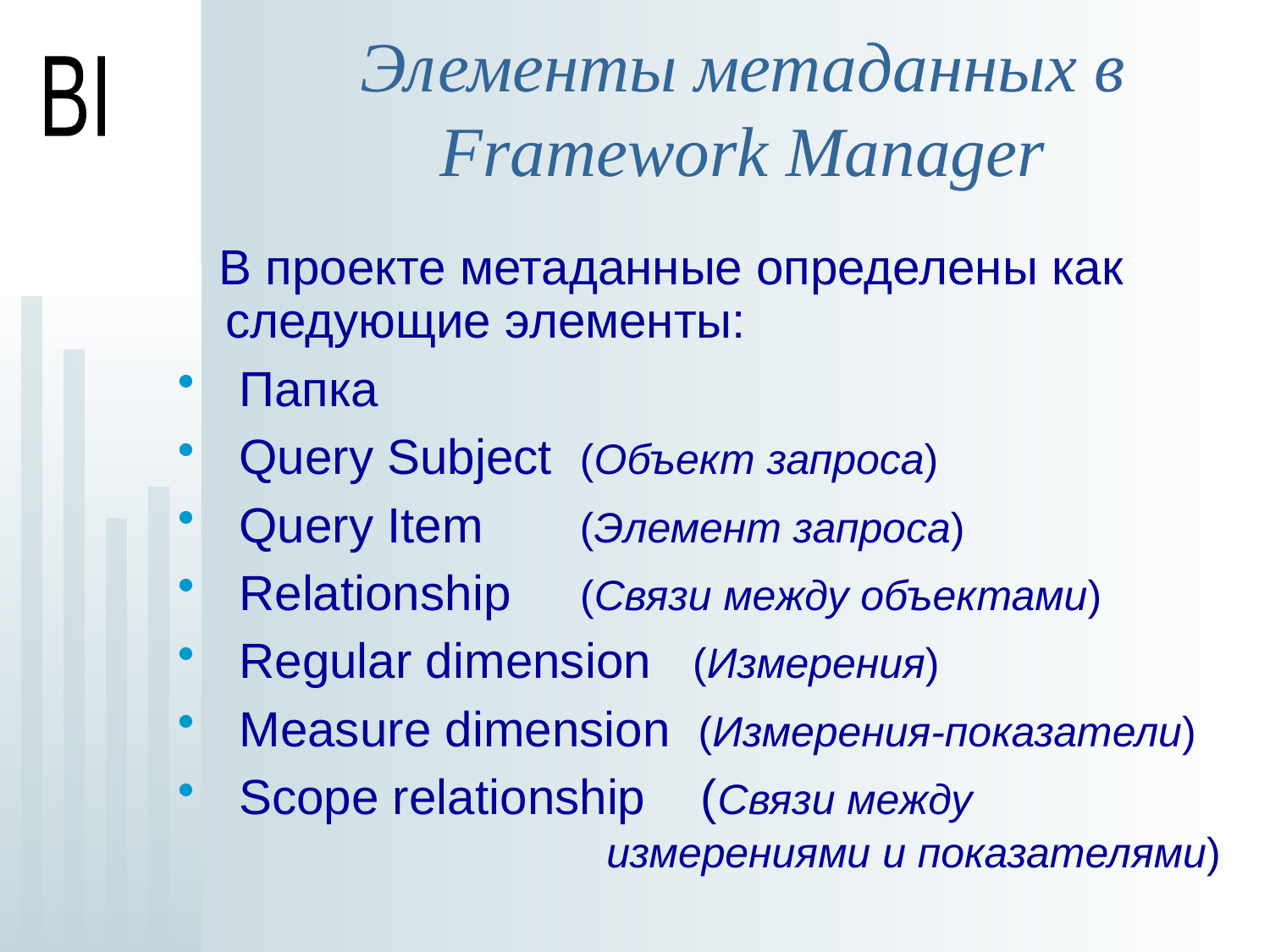

# Элементы метаданных в Framework Manager
   В проекте метаданные определены как следующие элементы:
 Папка
 Query Subject  (Объект запроса)
 Query Item       (Элемент запроса)
 Relationship     (Связи между объектами)
 Regular dimension   (Измерения)
 Measure dimension  (Измерения-показатели)
 Scope relationship    (Связи между                       			измерениями и показателями)